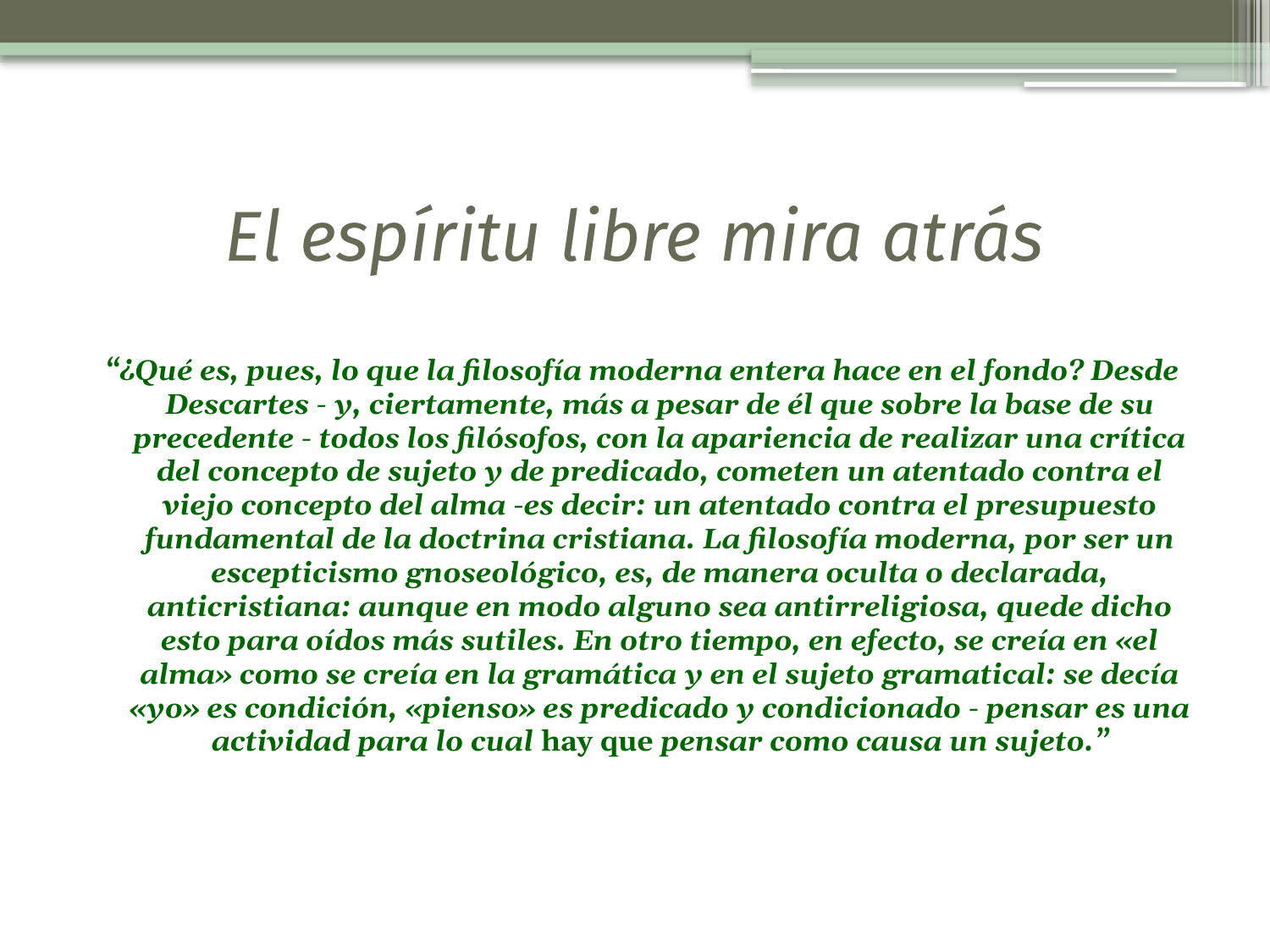

# El espíritu libre mira atrás

“¿Qué es, pues, lo que la filosofía moderna entera hace en el fondo? Desde Descartes - y, ciertamente, más a pesar de él que sobre la base de su precedente - todos los filósofos, con la apariencia de realizar una crítica del concepto de sujeto y de predicado, cometen un atentado contra el viejo concepto del alma -es decir: un atentado contra el presupuesto fundamental de la doctrina cristiana. La filosofía moderna, por ser un escepticismo gnoseológico, es, de manera oculta o declarada, anticristiana: aunque en modo alguno sea antirreligiosa, quede dicho esto para oídos más sutiles. En otro tiempo, en efecto, se creía en «el alma» como se creía en la gramática y en el sujeto gramatical: se decía «yo» es condición, «pienso» es predicado y condicionado - pensar es una actividad para lo cual hay que pensar como causa un sujeto.”